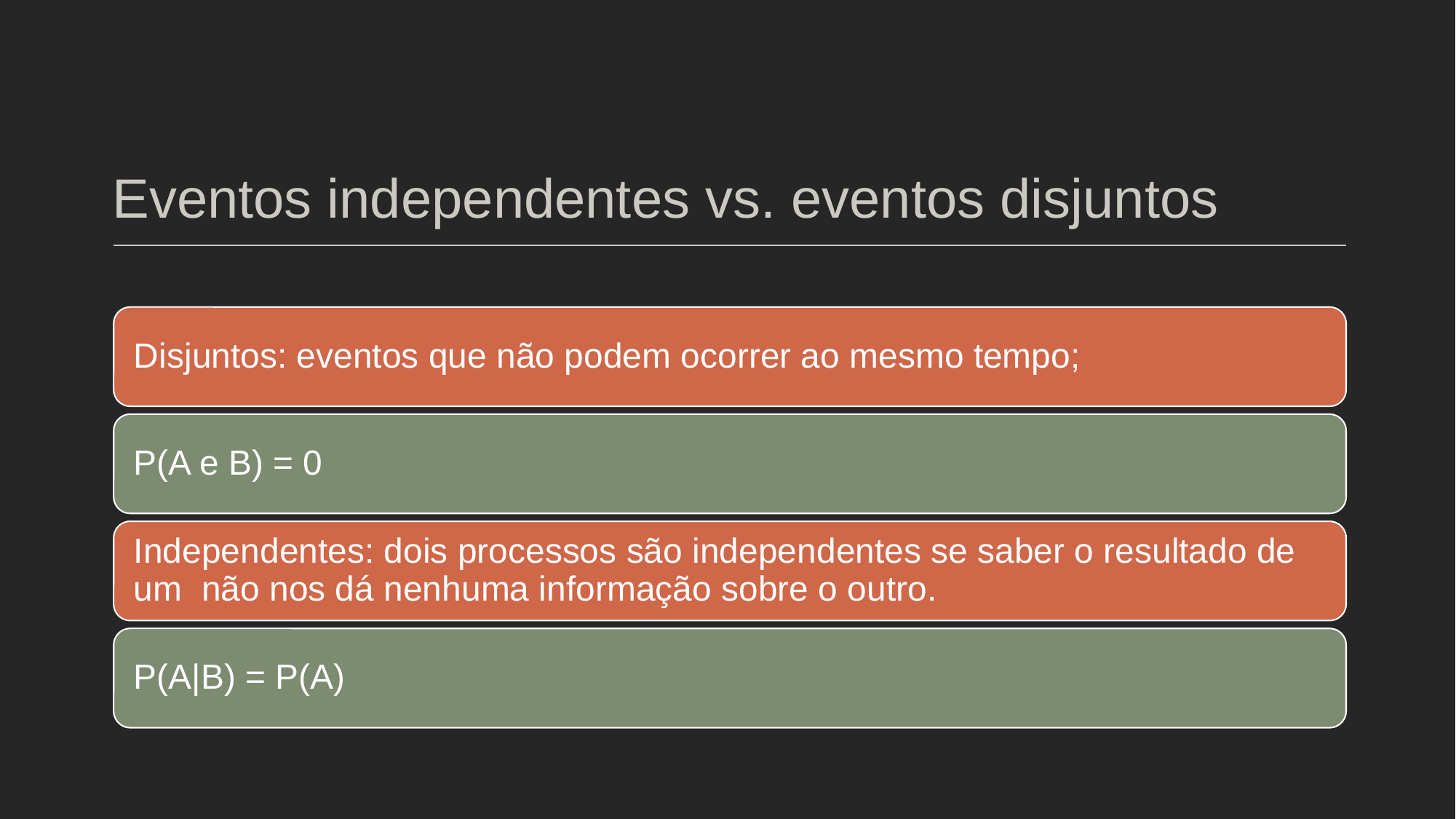

# Eventos independentes vs. eventos disjuntos
Disjuntos: eventos que não podem ocorrer ao mesmo tempo;
P(A e B) = 0
Independentes: dois processos são independentes se saber o resultado de um  não nos dá nenhuma informação sobre o outro.
P(A|B) = P(A)